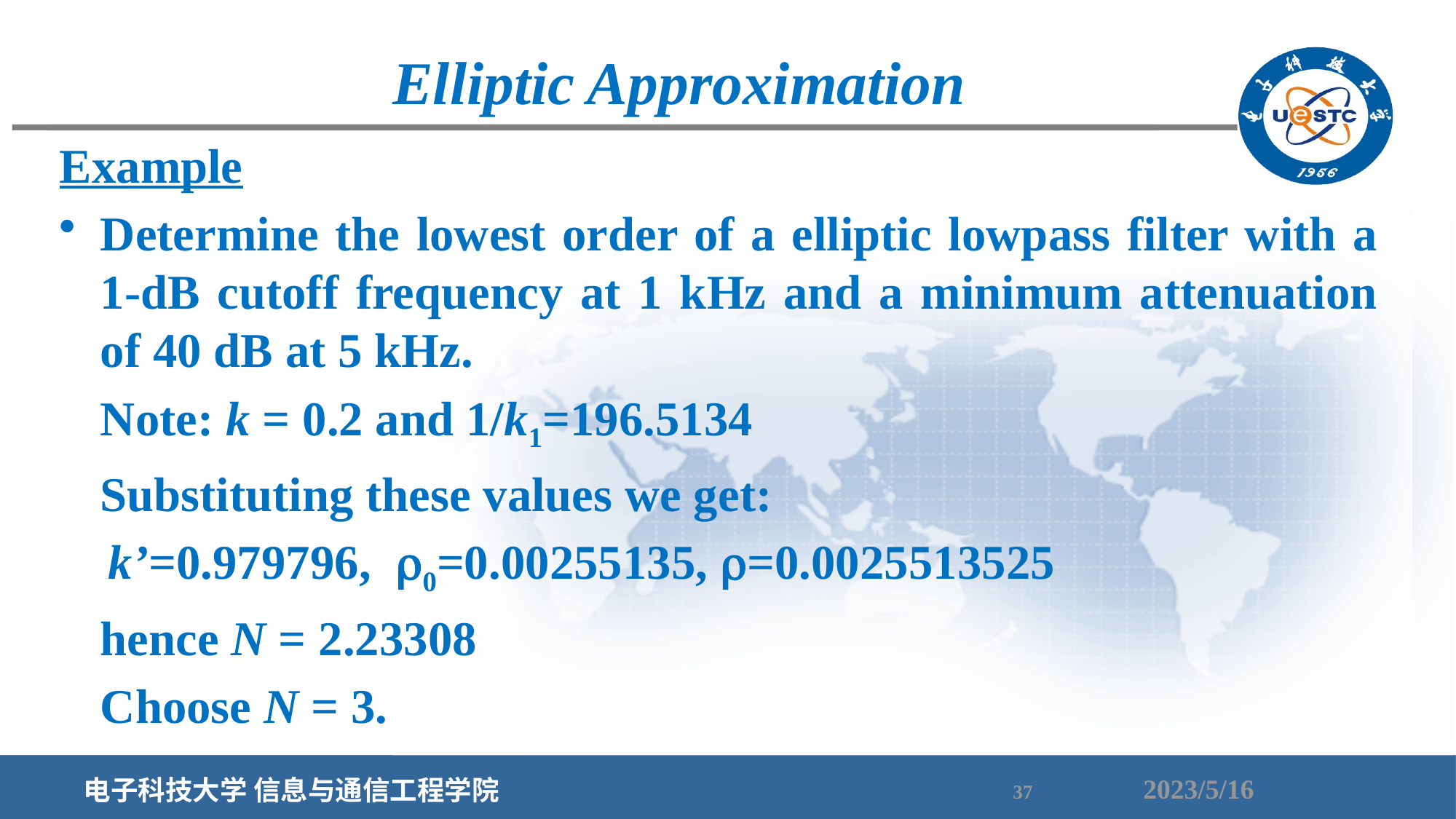

Elliptic Approximation
Example
Determine the lowest order of a elliptic lowpass filter with a 1-dB cutoff frequency at 1 kHz and a minimum attenuation of 40 dB at 5 kHz.
	Note: k = 0.2 and 1/k1=196.5134
	Substituting these values we get:
    k’=0.979796,  ρ0=0.00255135, ρ=0.0025513525
	hence N = 2.23308
	Choose N = 3.